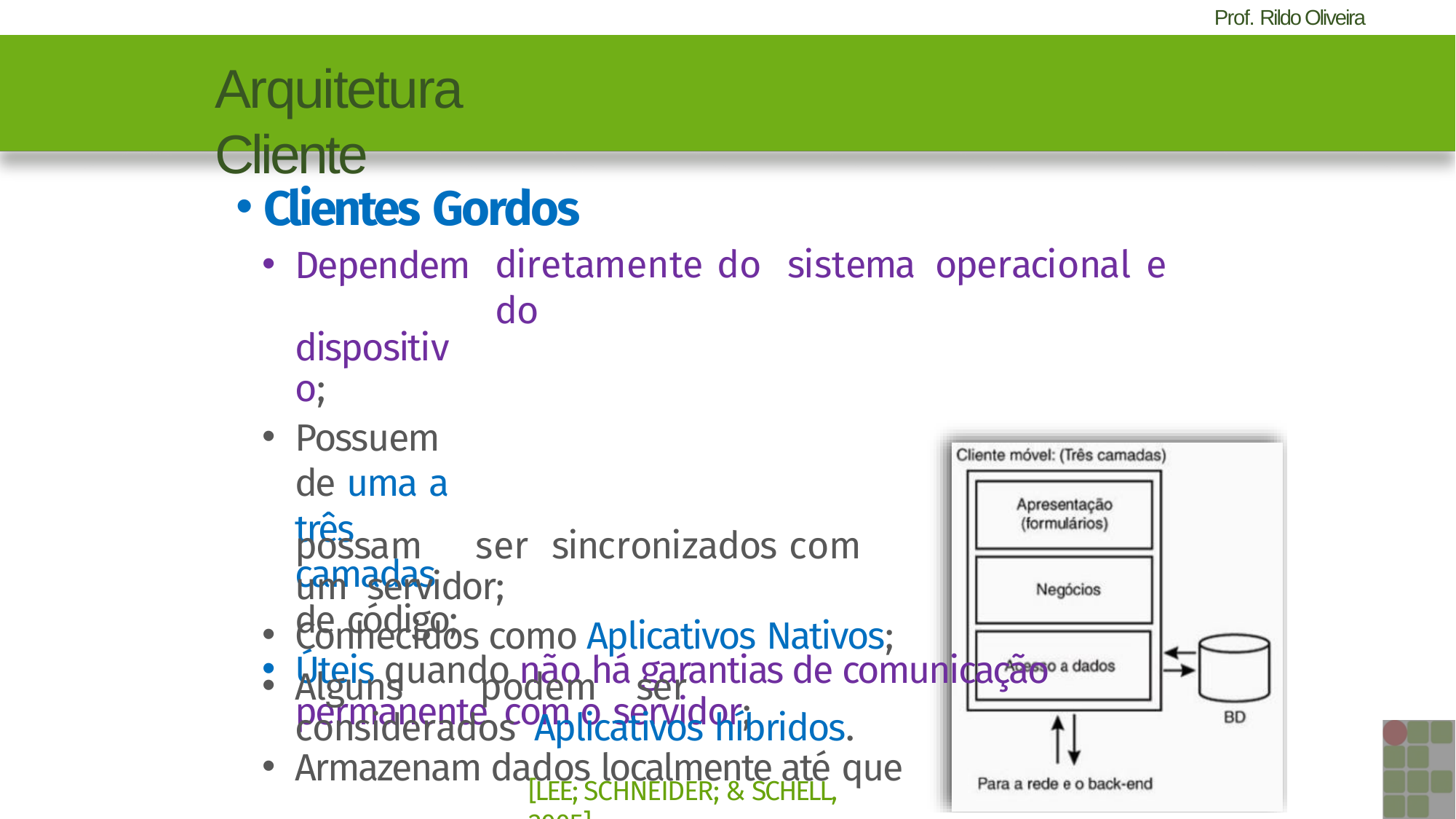

# Arquitetura Cliente
Clientes Gordos
Dependem  dispositivo;
Possuem de uma a três camadas de código;
Úteis quando não há garantias de comunicação permanente  com o servidor;
Armazenam dados localmente até que
diretamente	do	sistema	operacional	e	do

possam	ser	sincronizados	com	um  servidor;
Conhecidos como Aplicativos Nativos;
Alguns	podem	ser	considerados  Aplicativos híbridos.
[LEE; SCHNEIDER; & SCHELL, 2005]